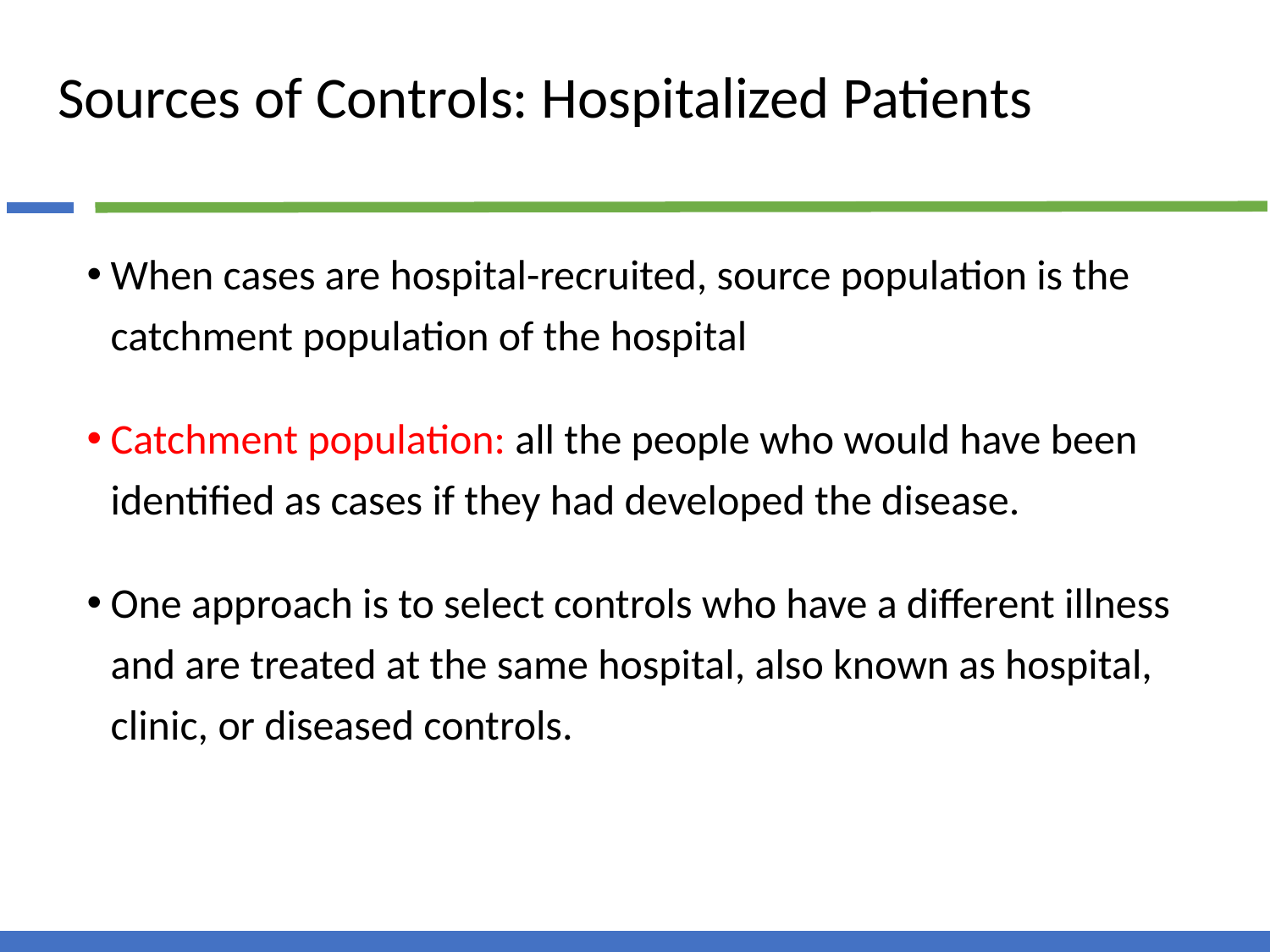

# Sources of Controls: Hospitalized Patients
When cases are hospital-recruited, source population is the catchment population of the hospital
Catchment population: all the people who would have been identified as cases if they had developed the disease.
One approach is to select controls who have a different illness and are treated at the same hospital, also known as hospital, clinic, or diseased controls.